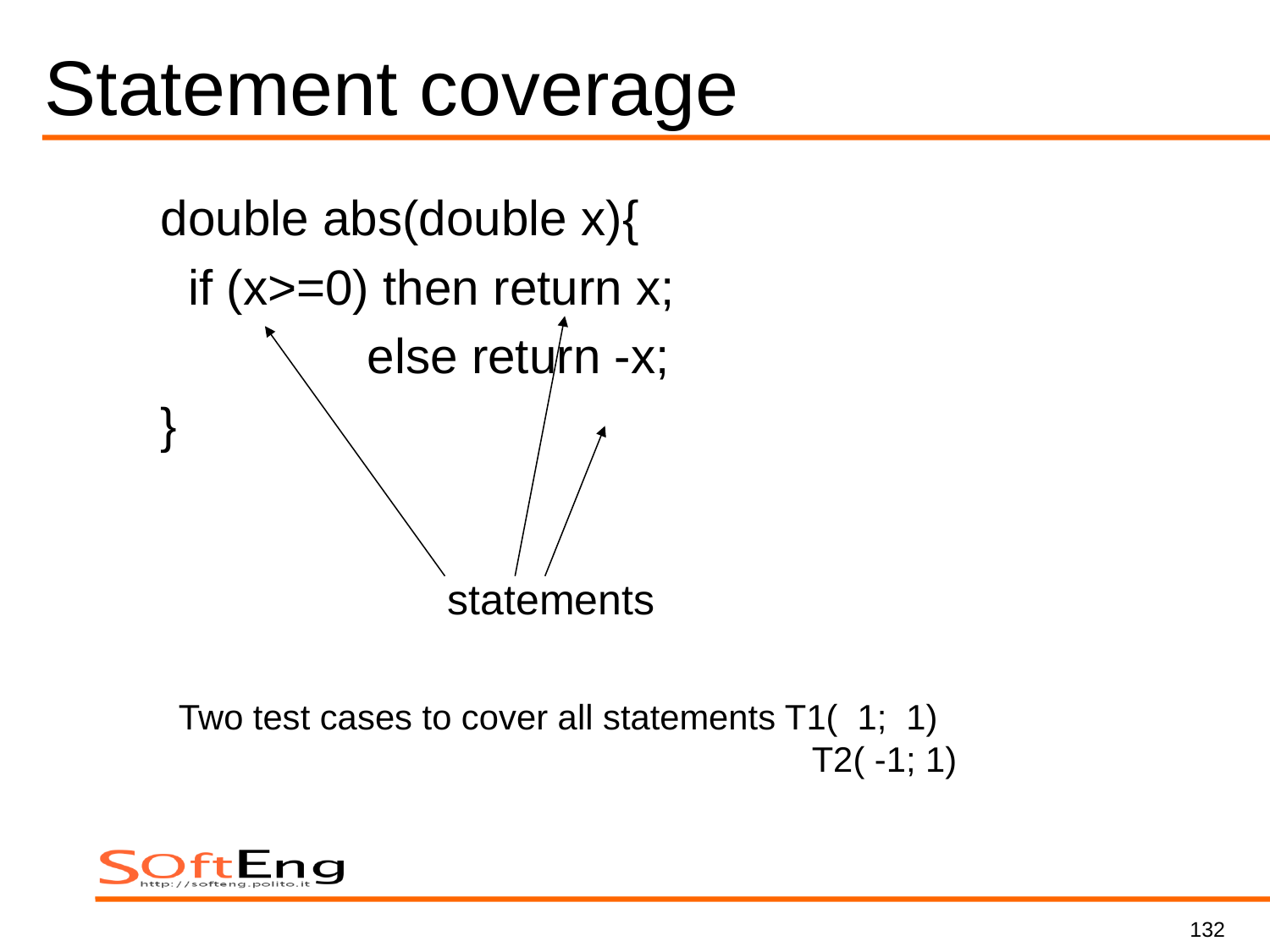

# Statement coverage
double abs(double x){
  if (x>=0) then return x;
               else return -x;
}

statements
Two test cases to cover all statements T1(  1;  1)
                                                                   T2( -1; 1)
132